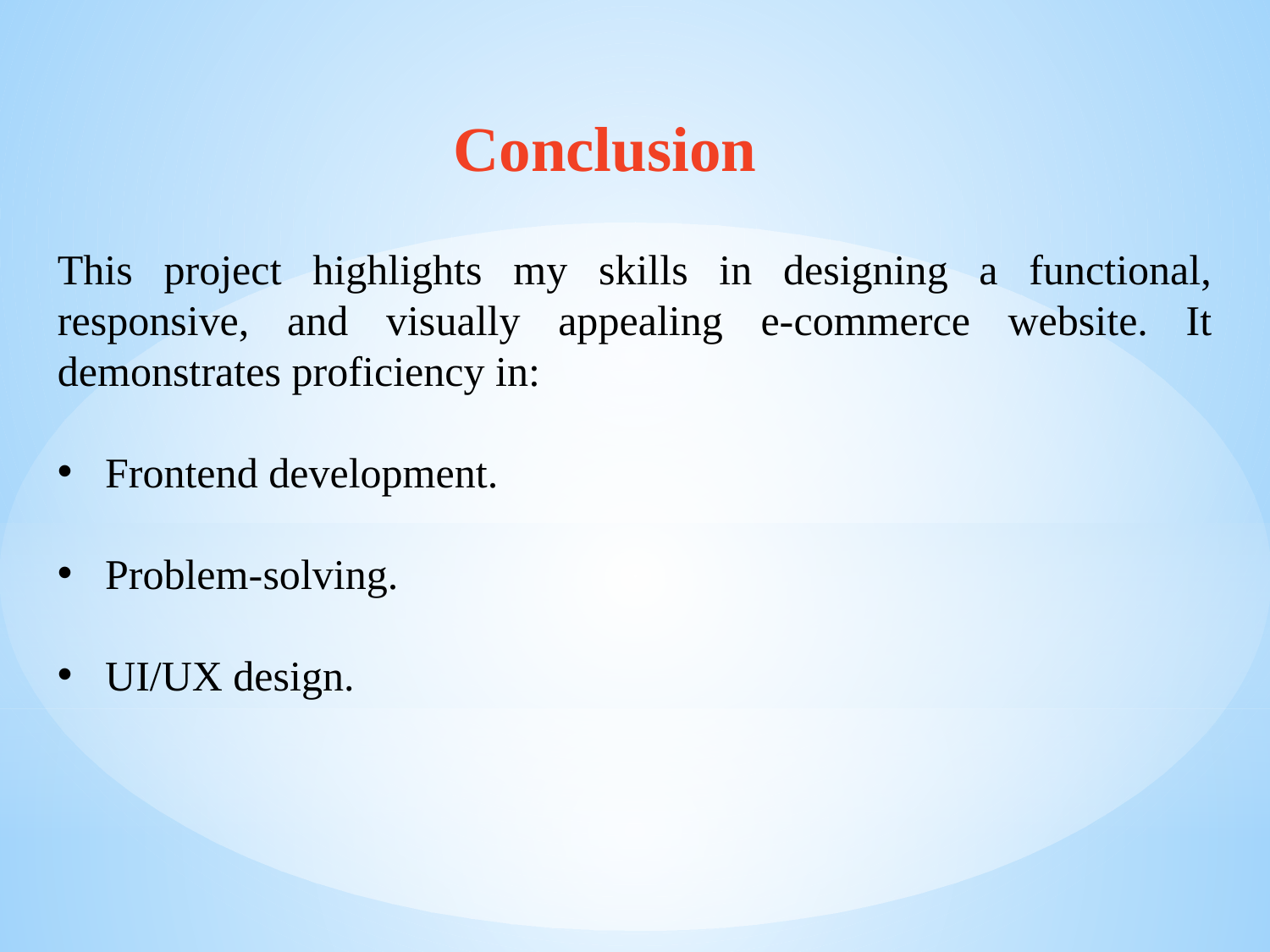

Conclusion
This project highlights my skills in designing a functional, responsive, and visually appealing e-commerce website. It demonstrates proficiency in:

Frontend development.

Problem-solving.

UI/UX design.